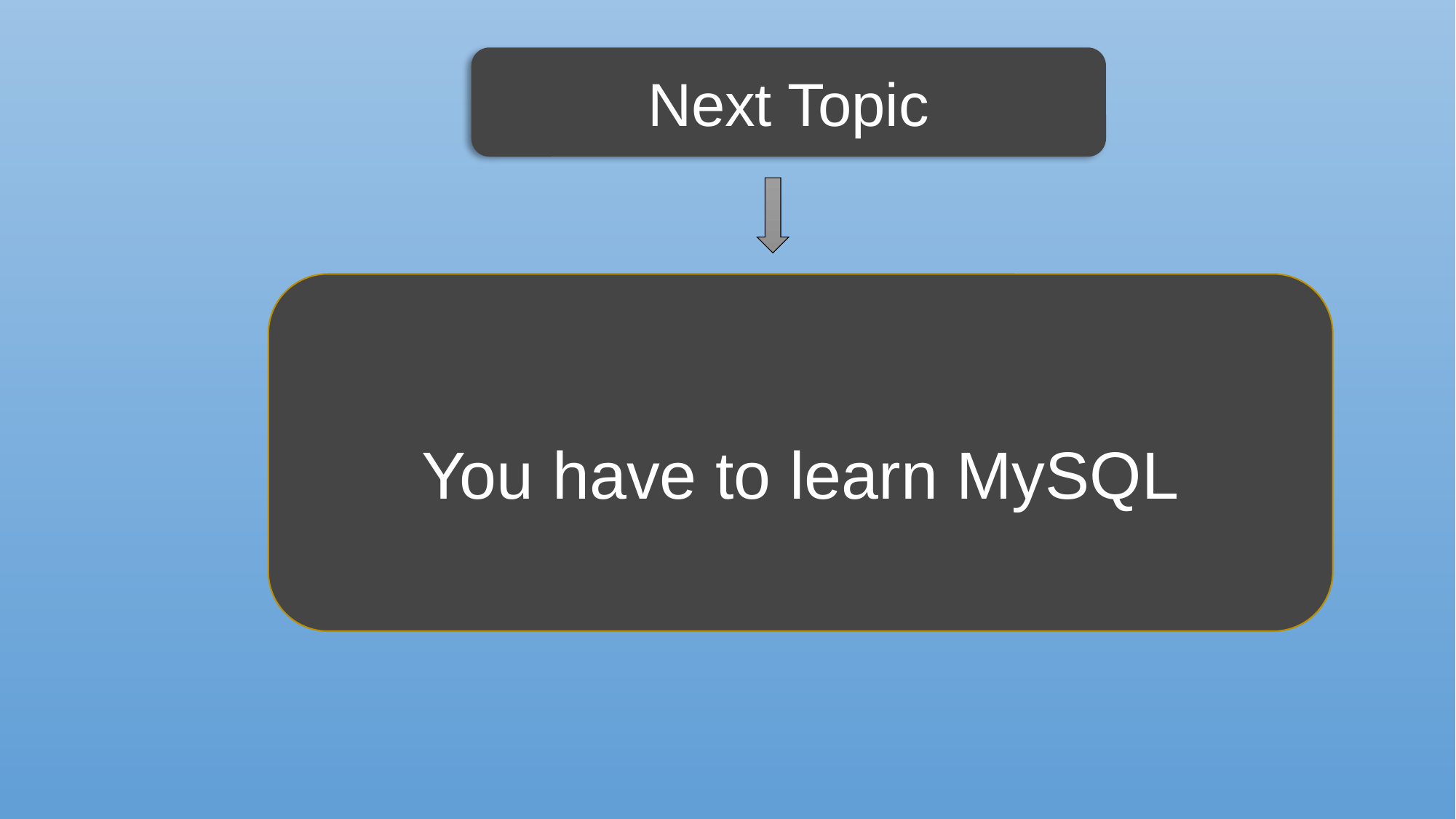

Next Topic

You have to learn MySQL